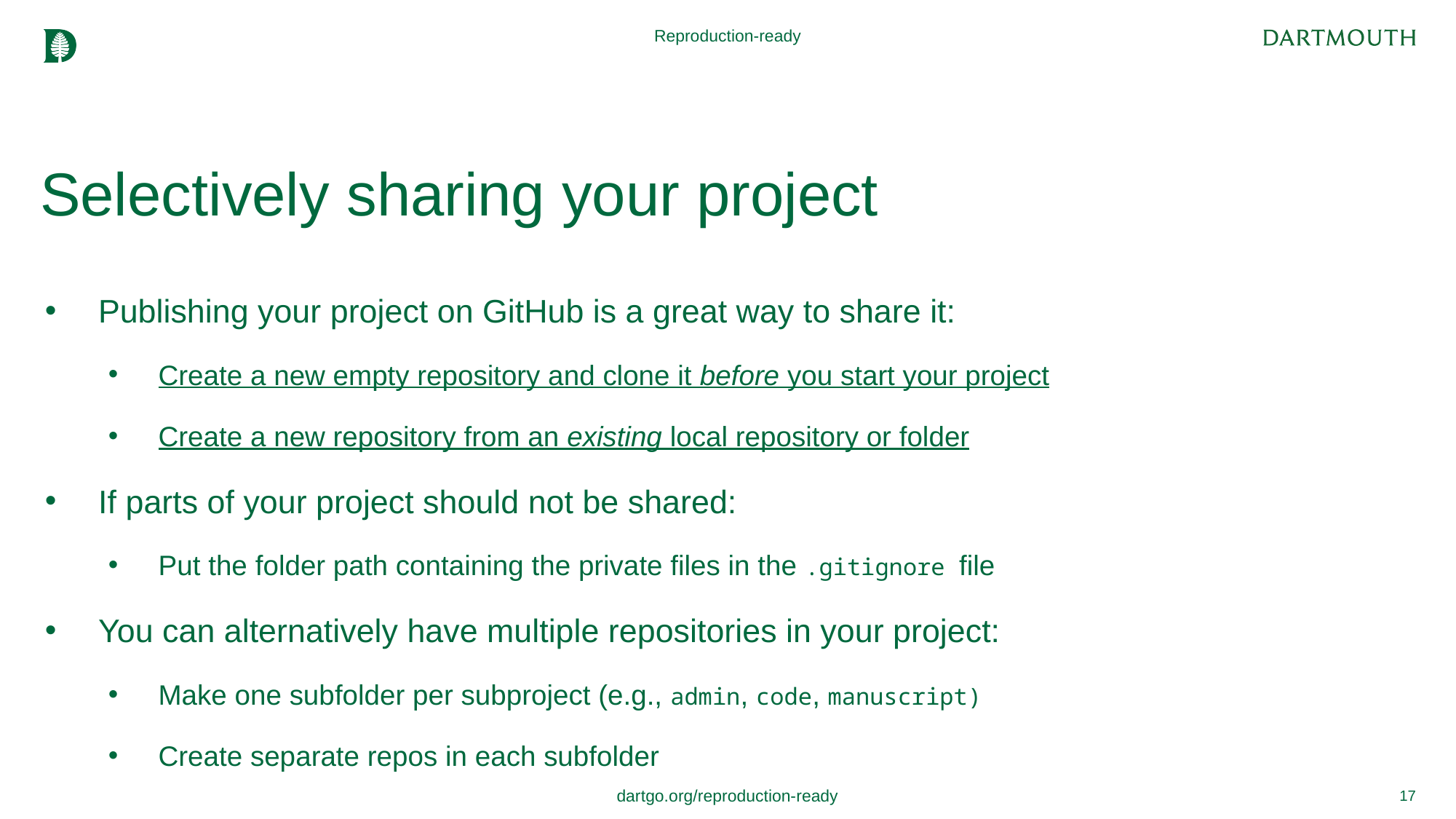

Reproduction-ready
# Selectively sharing your project
Publishing your project on GitHub is a great way to share it:
Create a new empty repository and clone it before you start your project
Create a new repository from an existing local repository or folder
If parts of your project should not be shared:
Put the folder path containing the private files in the .gitignore file
You can alternatively have multiple repositories in your project:
Make one subfolder per subproject (e.g., admin, code, manuscript)
Create separate repos in each subfolder
17